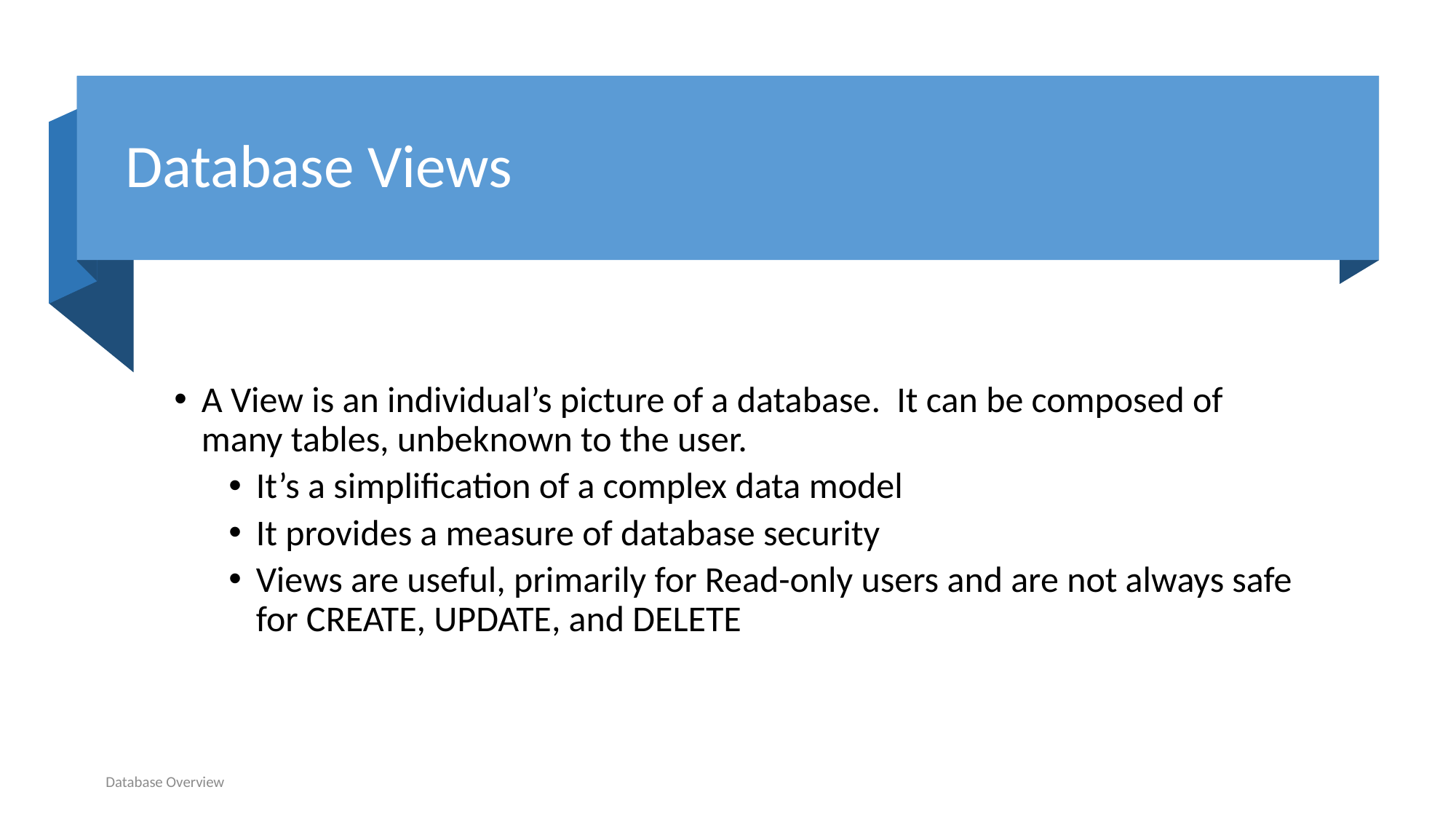

# Database Views

A View is an individual’s picture of a database.  It can be composed of many tables, unbeknown to the user.
It’s a simplification of a complex data model
It provides a measure of database security
Views are useful, primarily for Read-only users and are not always safe for CREATE, UPDATE, and DELETE
Database Overview